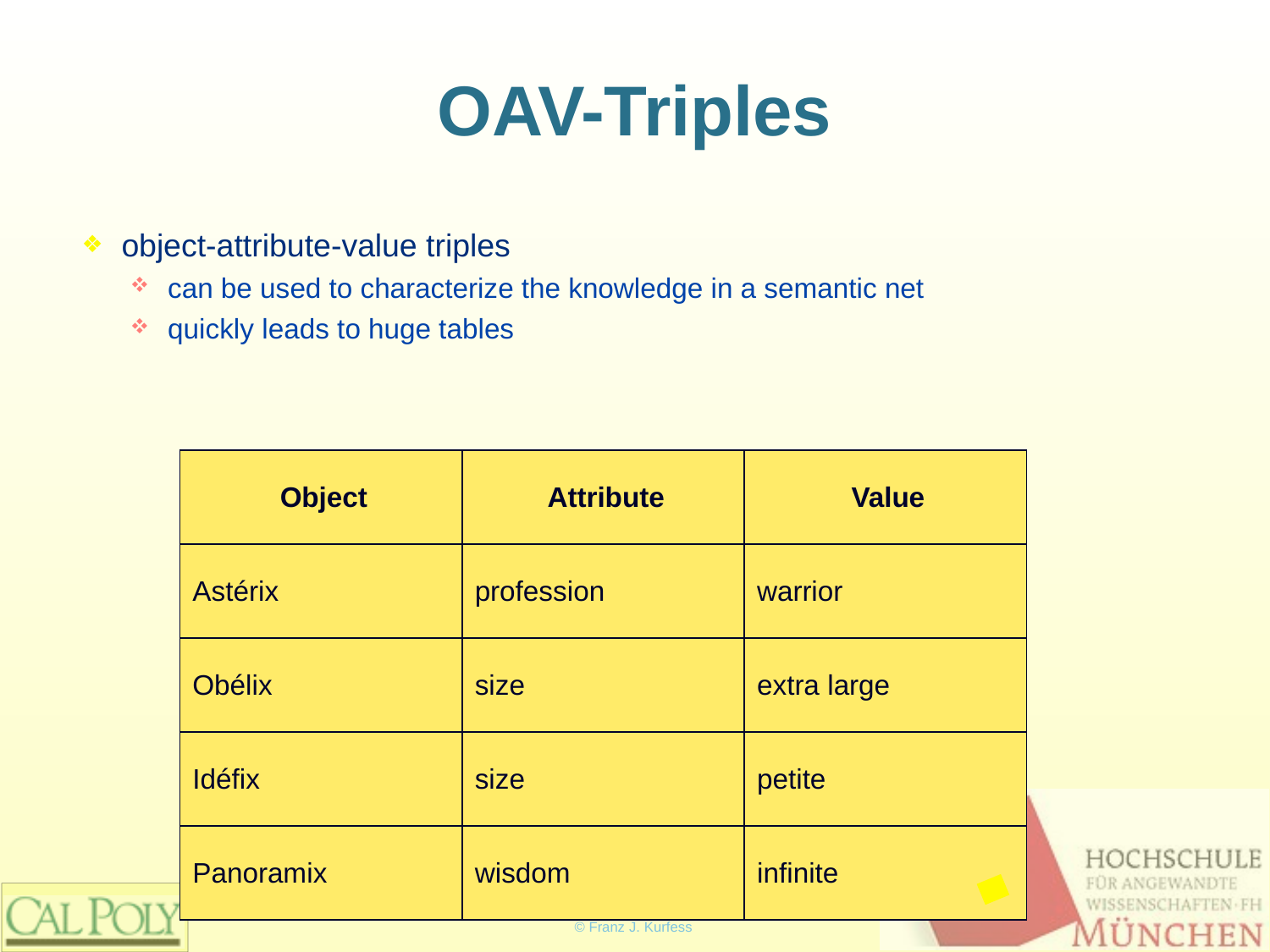

# OAV-Triples
object-attribute-value triples
can be used to characterize the knowledge in a semantic net
quickly leads to huge tables
| Object | Attribute | Value |
| --- | --- | --- |
| Astérix | profession | warrior |
| Obélix | size | extra large |
| Idéfix | size | petite |
| Panoramix | wisdom | infinite |
46